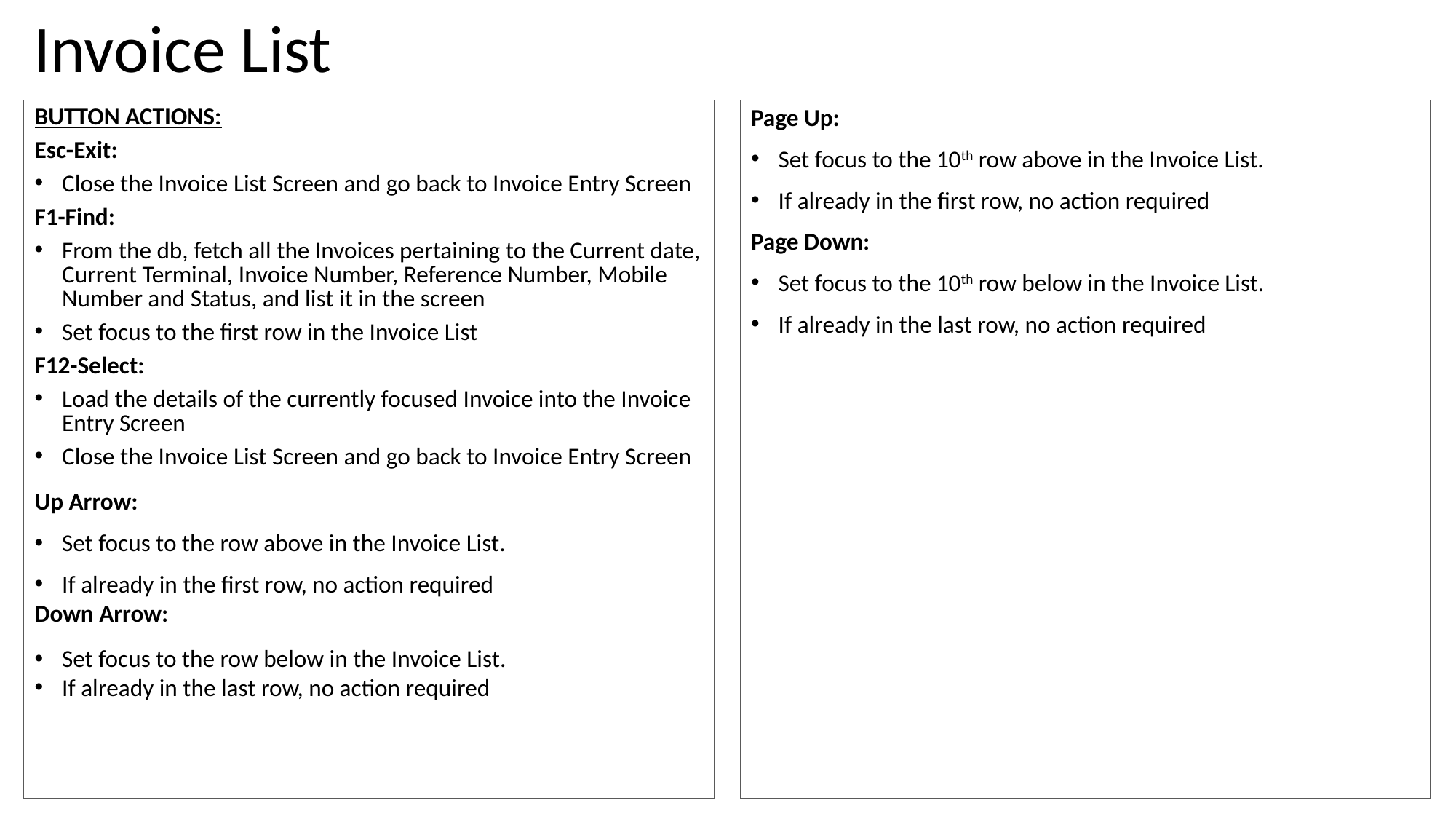

# Invoice List
Page Up:
Set focus to the 10th row above in the Invoice List.
If already in the first row, no action required
Page Down:
Set focus to the 10th row below in the Invoice List.
If already in the last row, no action required

BUTTON ACTIONS:
Esc-Exit:
Close the Invoice List Screen and go back to Invoice Entry Screen
F1-Find:
From the db, fetch all the Invoices pertaining to the Current date, Current Terminal, Invoice Number, Reference Number, Mobile Number and Status, and list it in the screen
Set focus to the first row in the Invoice List
F12-Select:
Load the details of the currently focused Invoice into the Invoice Entry Screen
Close the Invoice List Screen and go back to Invoice Entry Screen
Up Arrow:
Set focus to the row above in the Invoice List.
If already in the first row, no action required
Down Arrow:
Set focus to the row below in the Invoice List.
If already in the last row, no action required